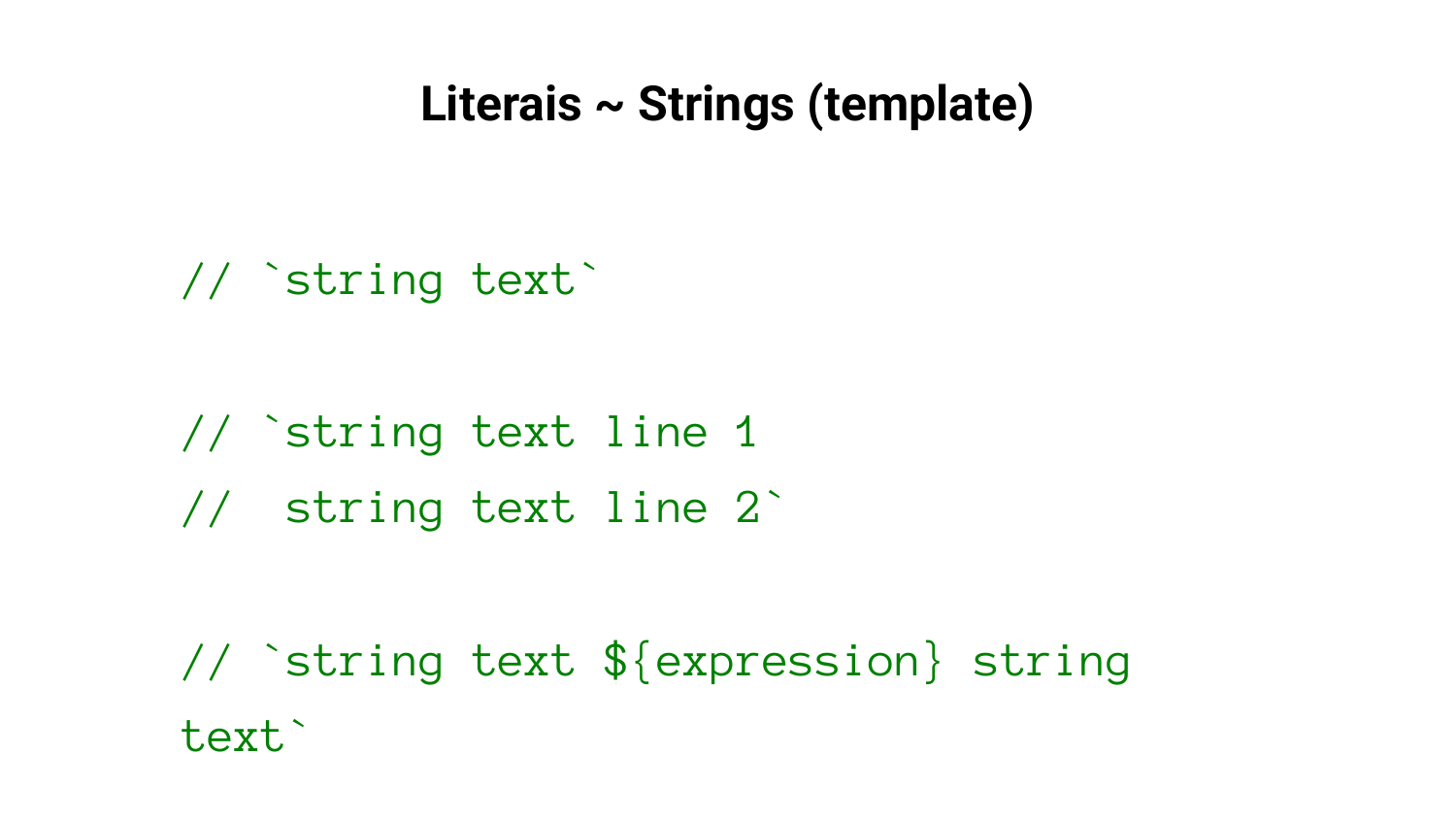

Literais ~ Strings (template)
// `string text`

// `string text line 1
//  string text line 2`

// `string text ${expression} string text`